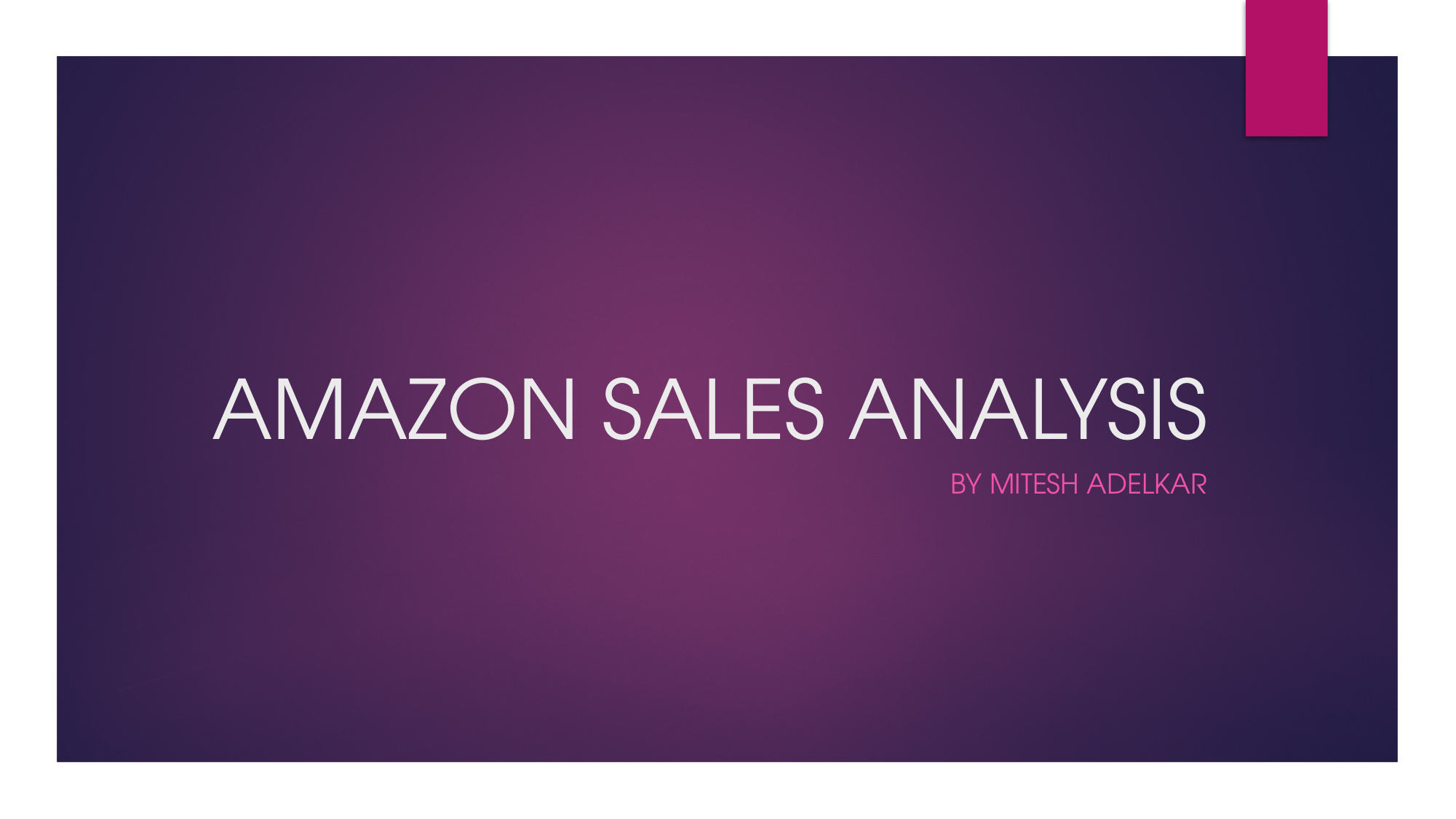

# AMAZON SALES ANALYSIS
By Mitesh Adelkar